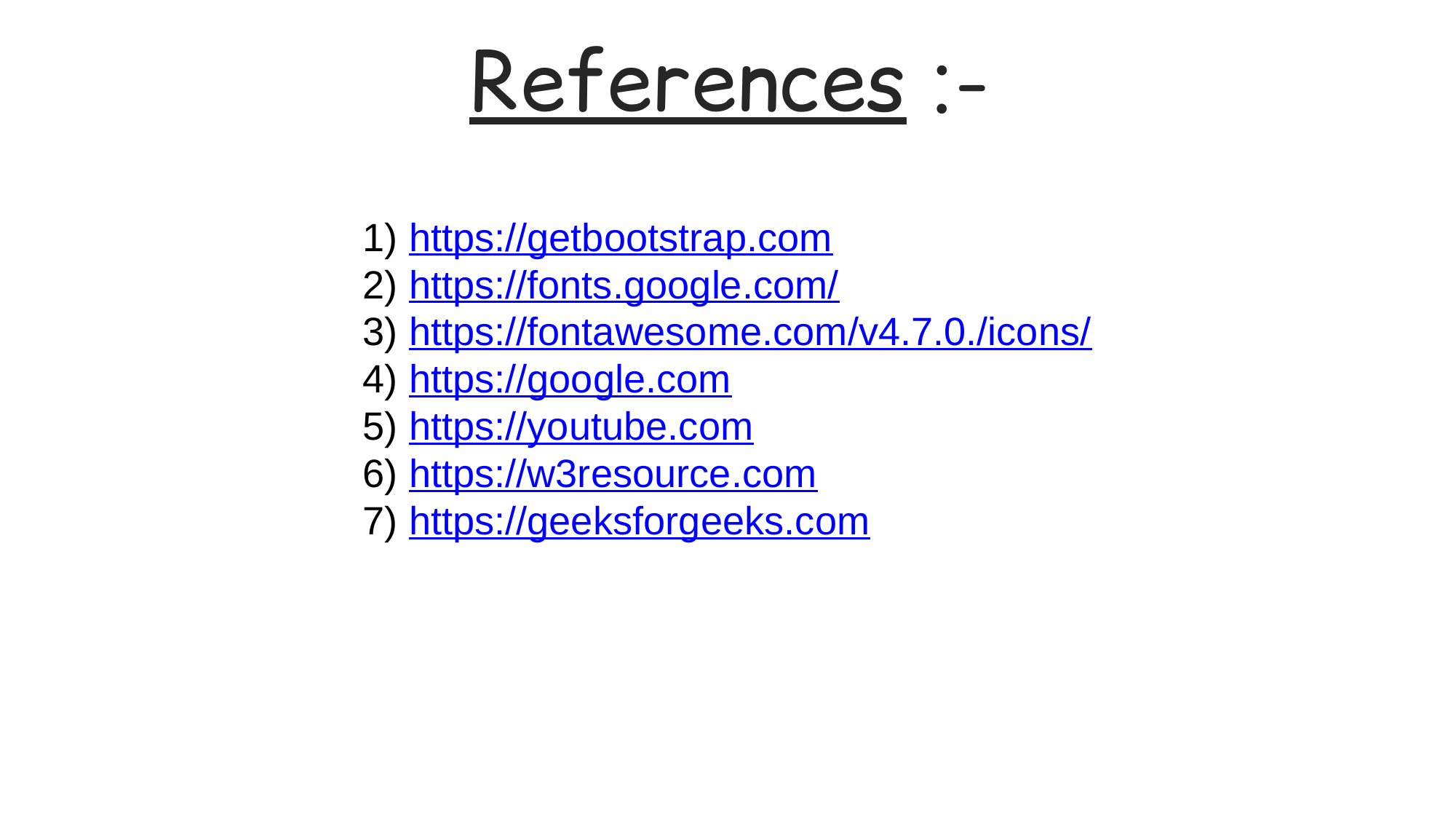

References :-

 https://getbootstrap.com
 https://fonts.google.com/
 https://fontawesome.com/v4.7.0./icons/
 https://google.com
 https://youtube.com
 https://w3resource.com
 https://geeksforgeeks.com
You can simply impress your audience and add a unique zing and appeal to your Presentations.  I hope and I believe that this Template will your Time, Money and Reputation. Get a modern PowerPoint  Presentation that is beautifully designed.
S
W
O
T
You can simply impress your audience and add a unique zing and appeal to your Presentations.  I hope and I believe that this Template will your Time, Money and Reputation. Get a modern PowerPoint  Presentation that is beautifully designed.